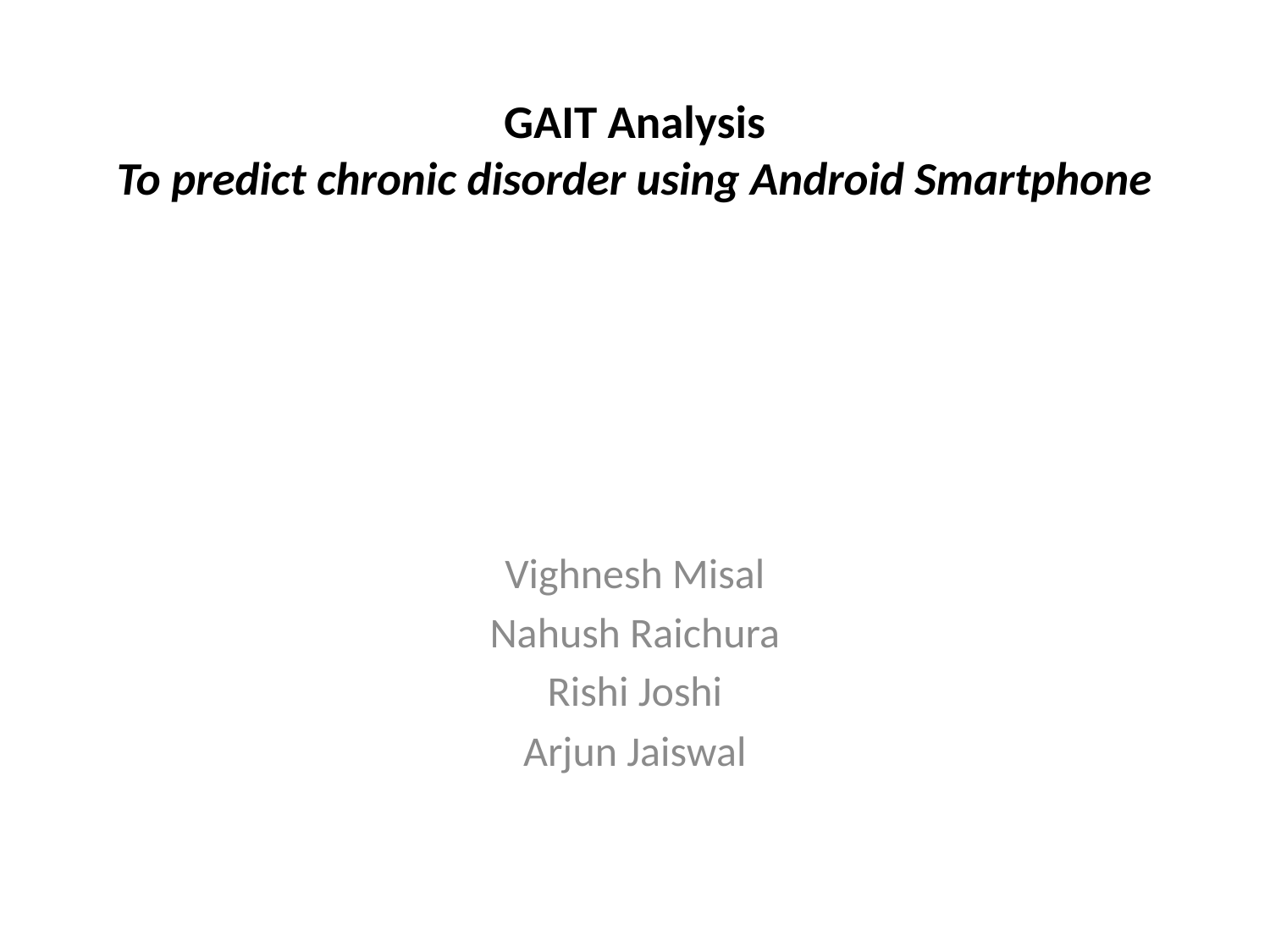

# GAIT Analysis To predict chronic disorder using Android Smartphone
Vighnesh Misal
Nahush Raichura
Rishi Joshi
Arjun Jaiswal